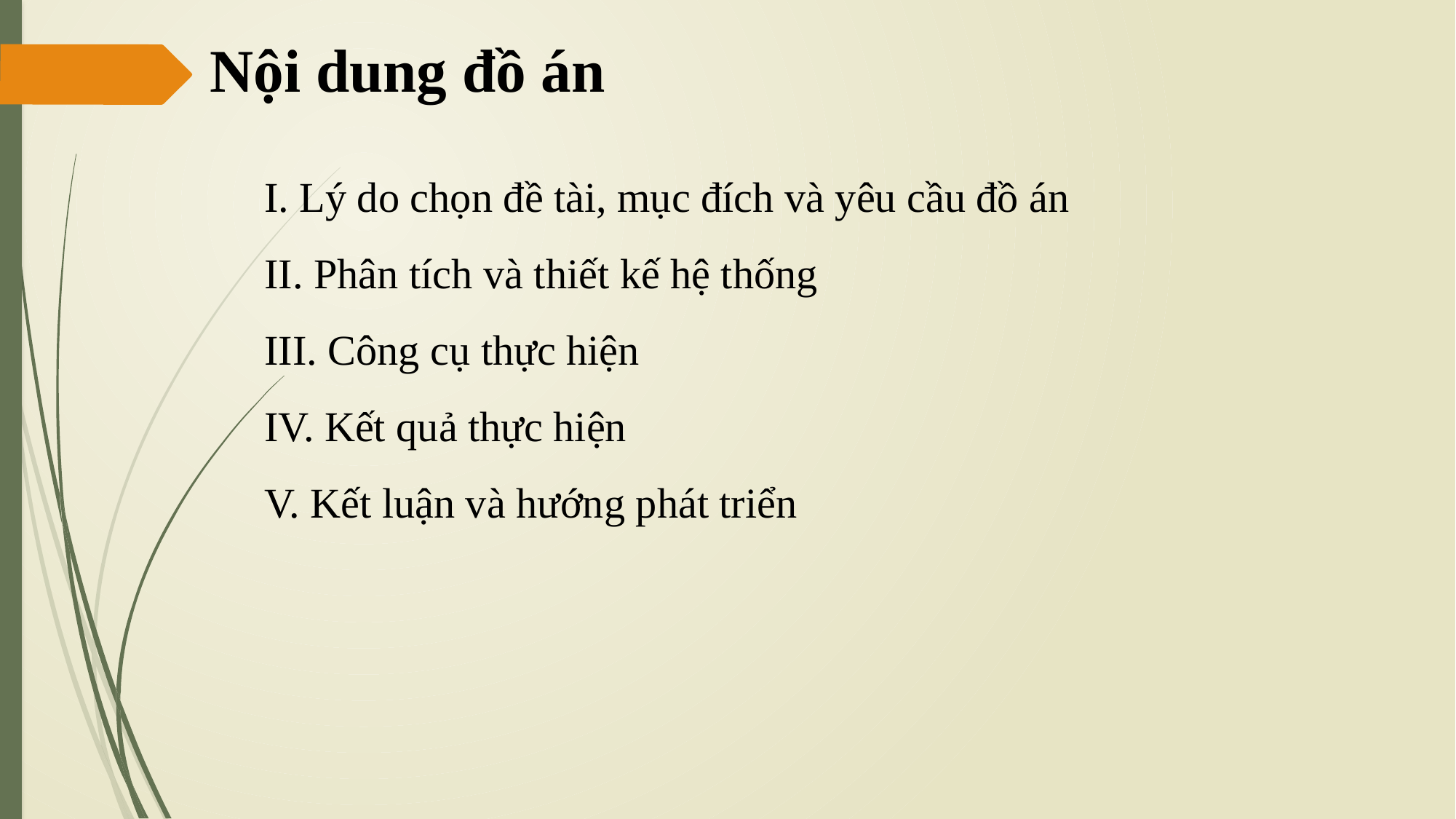

Nội dung đồ án
I. Lý do chọn đề tài, mục đích và yêu cầu đồ án
II. Phân tích và thiết kế hệ thống
III. Công cụ thực hiện
IV. Kết quả thực hiện
V. Kết luận và hướng phát triển